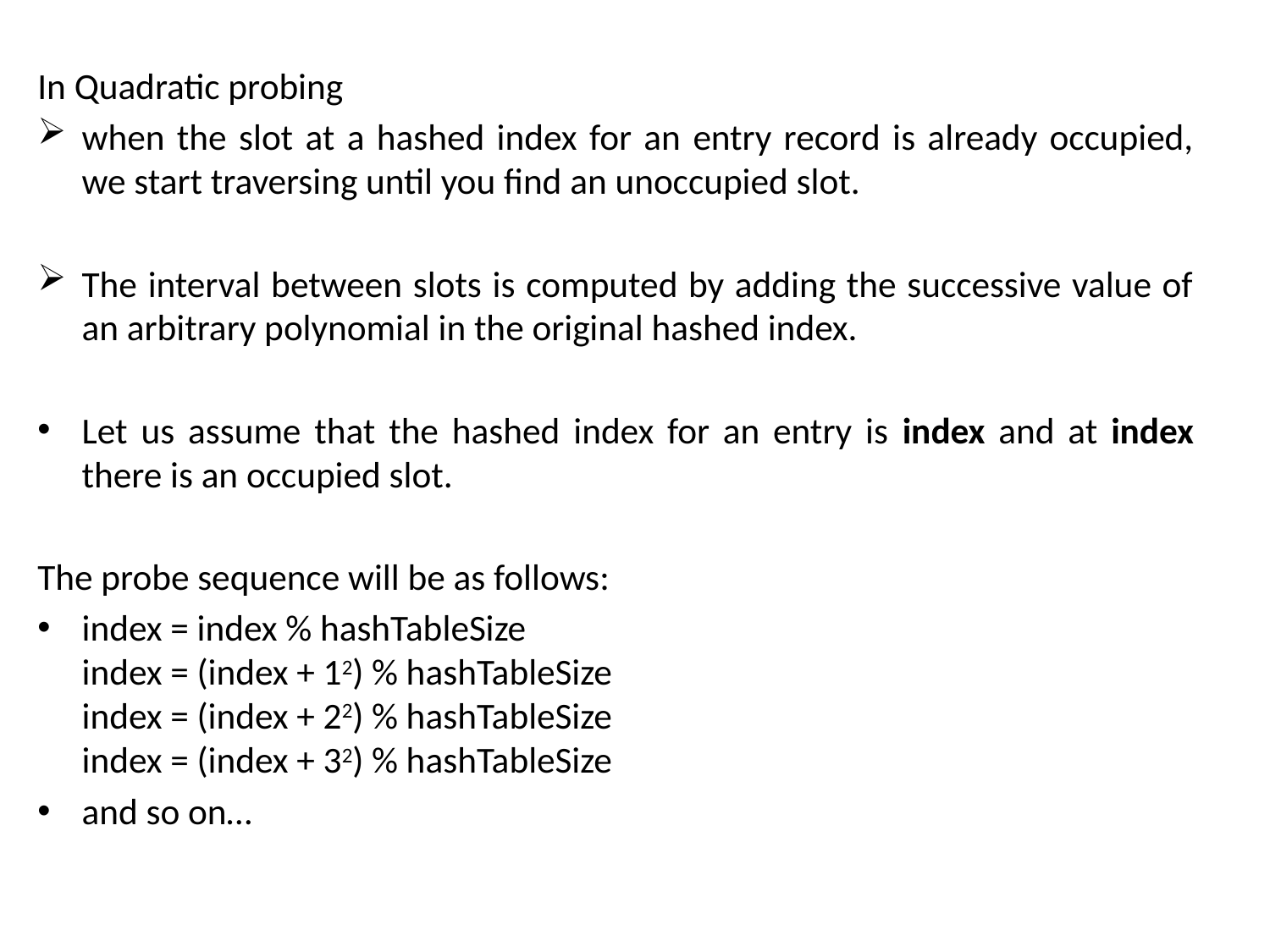

In Quadratic probing
when the slot at a hashed index for an entry record is already occupied, we start traversing until you find an unoccupied slot.

The interval between slots is computed by adding the successive value of an arbitrary polynomial in the original hashed index.

Let us assume that the hashed index for an entry is index and at index there is an occupied slot.

The probe sequence will be as follows:
index = index % hashTableSize
index = (index + 12) % hashTableSize
index = (index + 22) % hashTableSize
index = (index + 32) % hashTableSize
and so on…